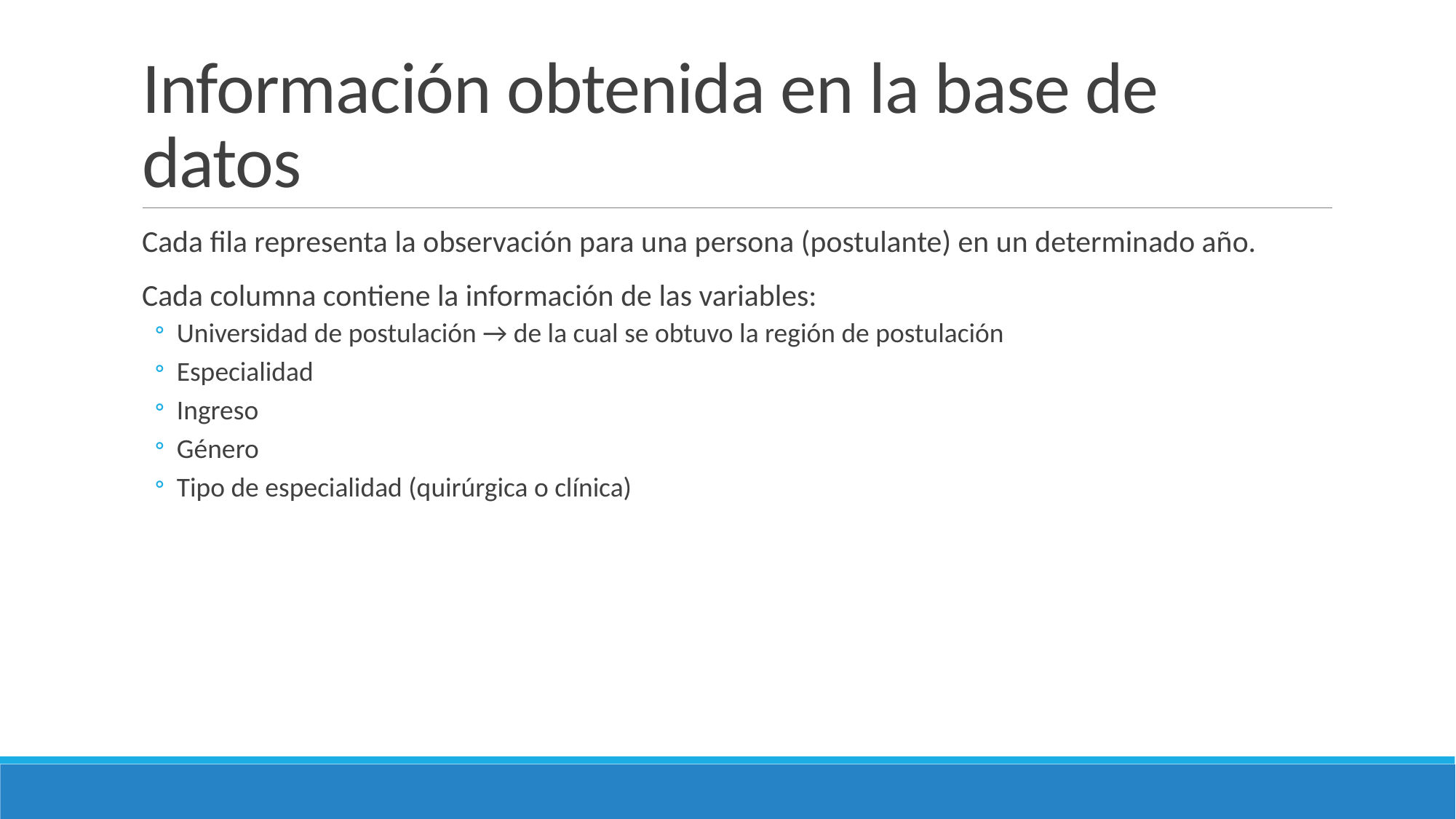

# Información obtenida en la base de datos
Cada fila representa la observación para una persona (postulante) en un determinado año.
Cada columna contiene la información de las variables:
Universidad de postulación → de la cual se obtuvo la región de postulación
Especialidad
Ingreso
Género
Tipo de especialidad (quirúrgica o clínica)